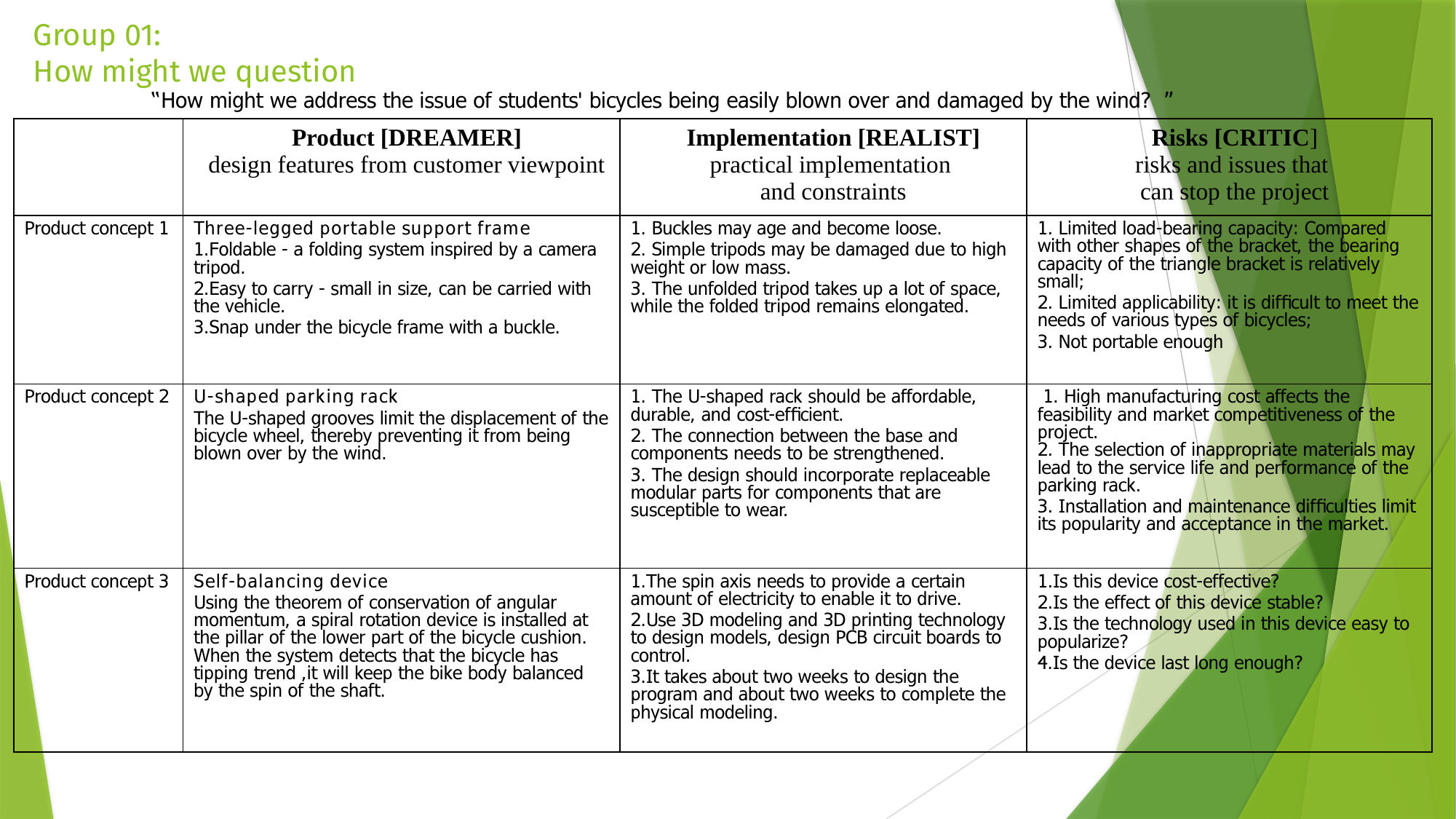

# Group 01: How might we question
 “How might we address the issue of students' bicycles being easily blown over and damaged by the wind?  ”
|  | Product [DREAMER] design features from customer viewpoint | Implementation [REALIST] practical implementation and constraints | Risks [CRITIC] risks and issues that can stop the project |
| --- | --- | --- | --- |
| Product concept 1 | Three-legged portable support frame 1.Foldable - a folding system inspired by a camera tripod. 2.Easy to carry - small in size, can be carried with the vehicle. 3.Snap under the bicycle frame with a buckle. | 1. Buckles may age and become loose. 2. Simple tripods may be damaged due to high weight or low mass. 3. The unfolded tripod takes up a lot of space, while the folded tripod remains elongated. | 1. Limited load-bearing capacity: Compared with other shapes of the bracket, the bearing capacity of the triangle bracket is relatively small; 2. Limited applicability: it is difficult to meet the needs of various types of bicycles; 3. Not portable enough |
| Product concept 2 | U-shaped parking rack The U-shaped grooves limit the displacement of the bicycle wheel, thereby preventing it from being blown over by the wind. | 1. The U-shaped rack should be affordable, durable, and cost-efficient. 2. The connection between the base and components needs to be strengthened. 3. The design should incorporate replaceable modular parts for components that are susceptible to wear. | 1. High manufacturing cost affects the feasibility and market competitiveness of the project. 2. The selection of inappropriate materials may lead to the service life and performance of the parking rack. 3. Installation and maintenance difficulties limit its popularity and acceptance in the market. |
| Product concept 3 | Self-balancing device Using the theorem of conservation of angular momentum, a spiral rotation device is installed at the pillar of the lower part of the bicycle cushion. When the system detects that the bicycle has tipping trend ,it will keep the bike body balanced by the spin of the shaft. | 1.The spin axis needs to provide a certain amount of electricity to enable it to drive. 2.Use 3D modeling and 3D printing technology to design models, design PCB circuit boards to control. 3.It takes about two weeks to design the program and about two weeks to complete the physical modeling. | 1.Is this device cost-effective? 2.Is the effect of this device stable? 3.Is the technology used in this device easy to popularize? 4.Is the device last long enough? |